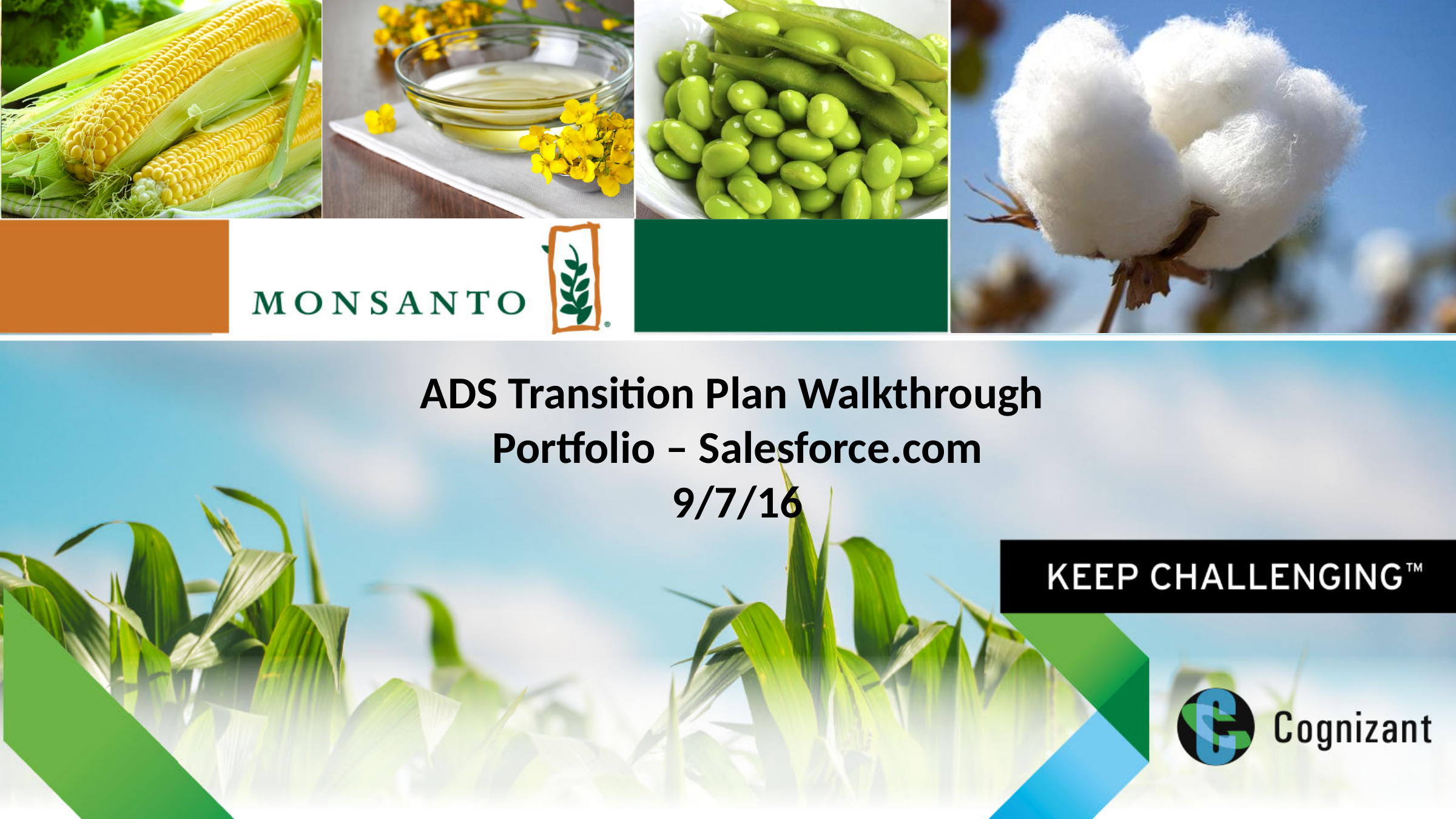

# ADS Transition Plan Walkthrough Portfolio – Salesforce.com 9/7/16